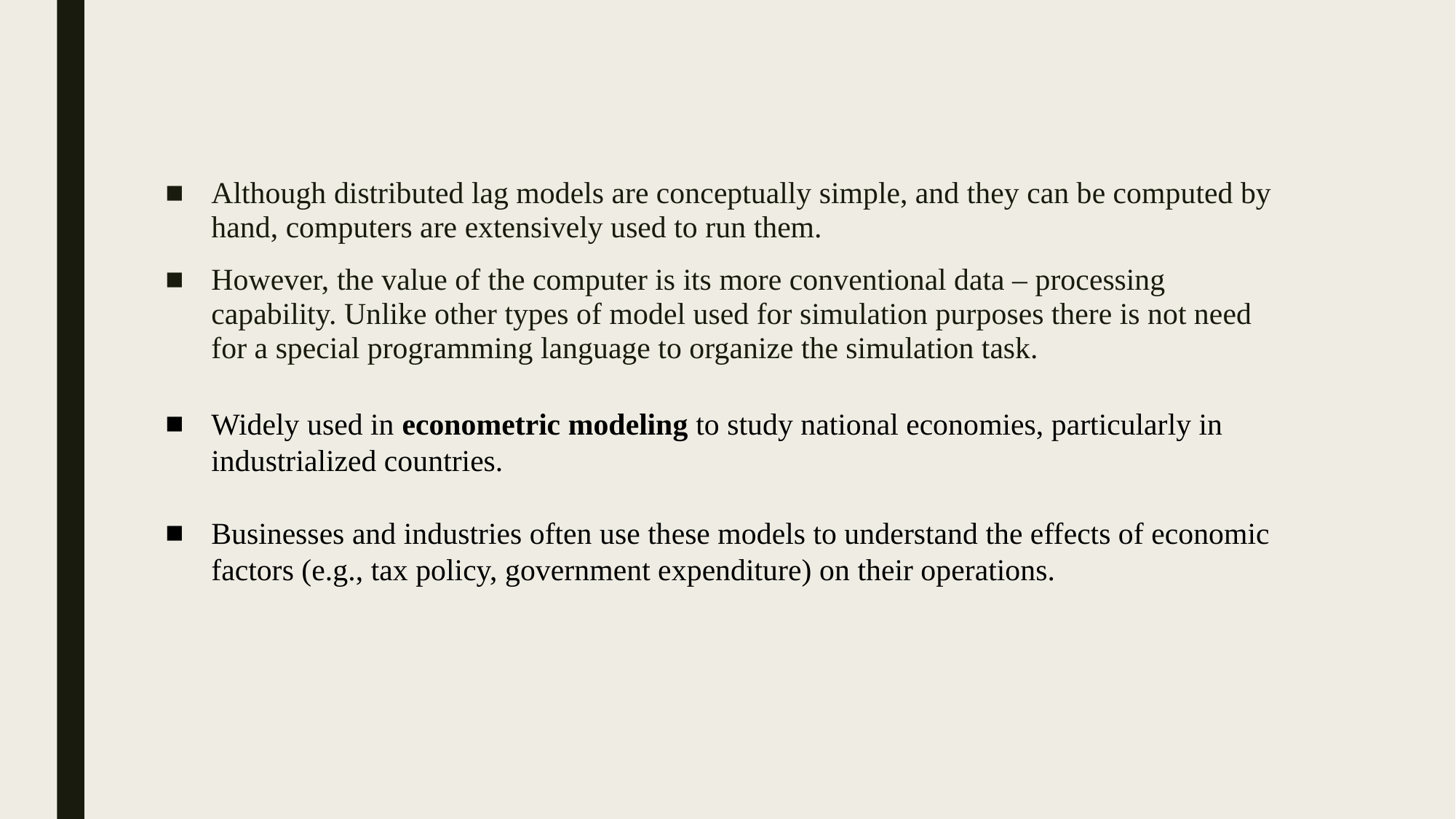

Although distributed lag models are conceptually simple, and they can be computed by hand, computers are extensively used to run them.
However, the value of the computer is its more conventional data – processing capability. Unlike other types of model used for simulation purposes there is not need for a special programming language to organize the simulation task.

Widely used in econometric modeling to study national economies, particularly in industrialized countries.

Businesses and industries often use these models to understand the effects of economic factors (e.g., tax policy, government expenditure) on their operations.